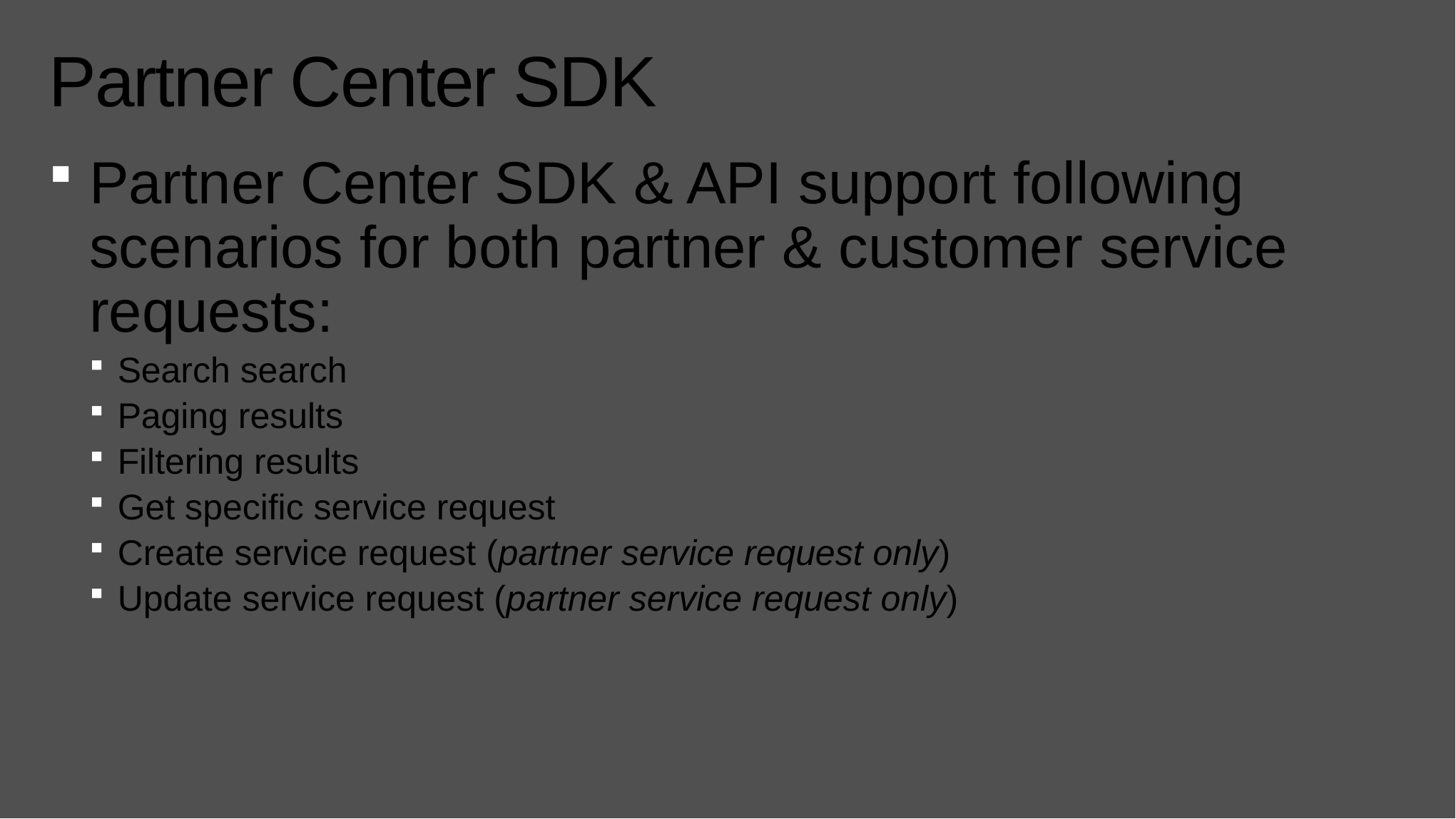

# Partner Center SDK
Partner Center SDK & API support following scenarios for both partner & customer service requests:
Search search
Paging results
Filtering results
Get specific service request
Create service request (partner service request only)
Update service request (partner service request only)